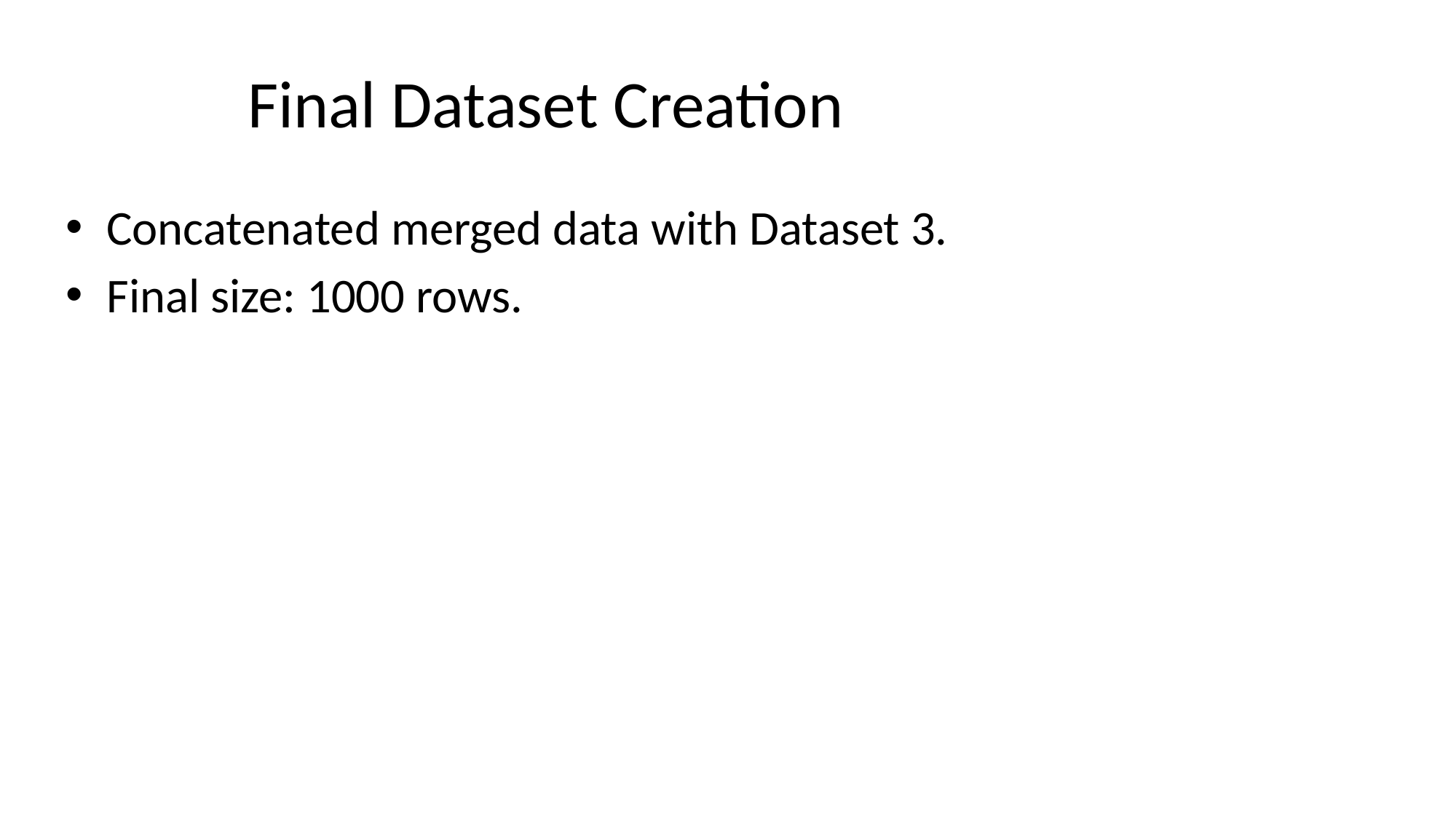

# Final Dataset Creation
Concatenated merged data with Dataset 3.
Final size: 1000 rows.